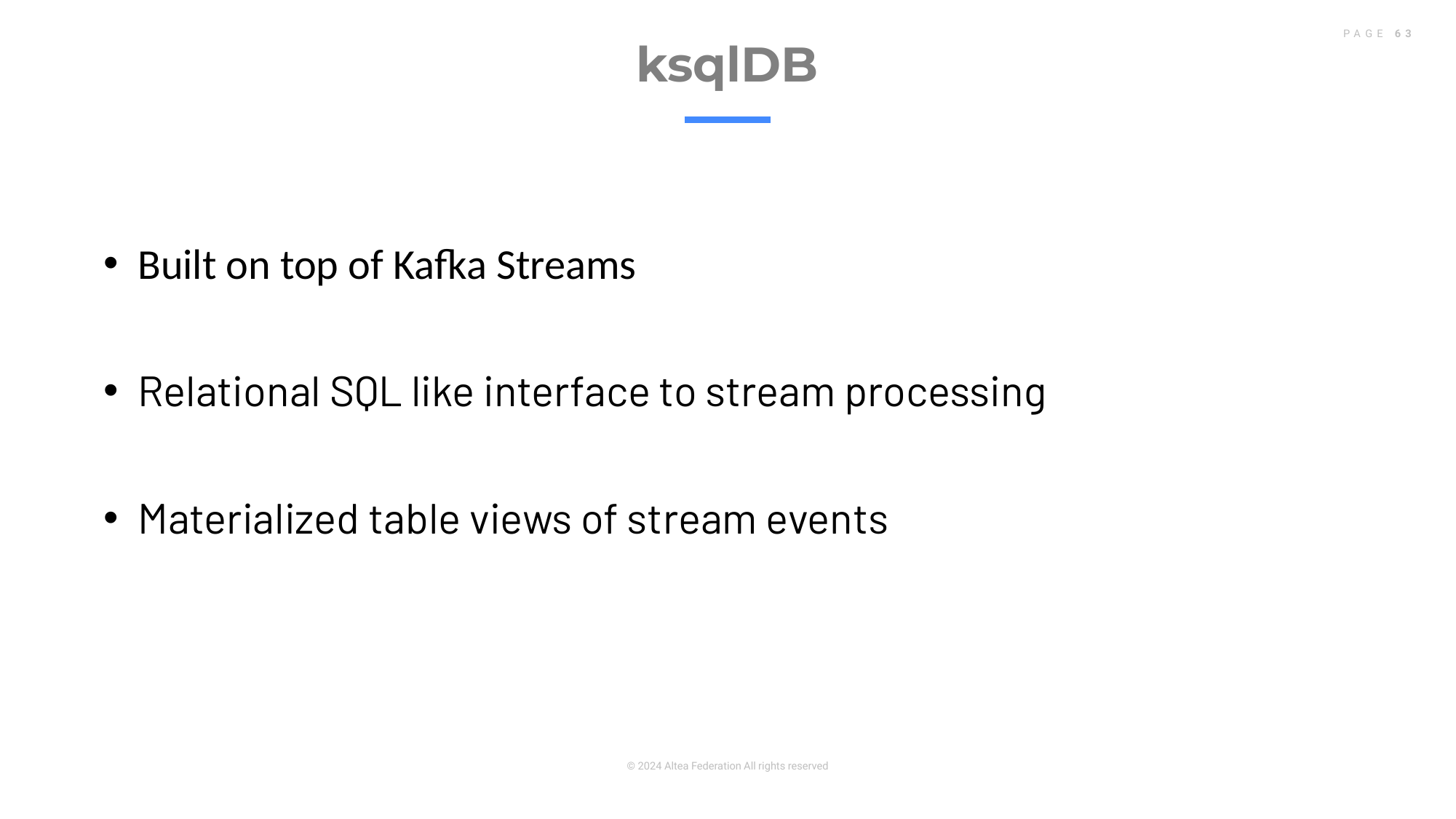

# ksqlDB
PAGE 63
Built on top of Kafka Streams
Relational SQL like interface to stream processing
Materialized table views of stream events